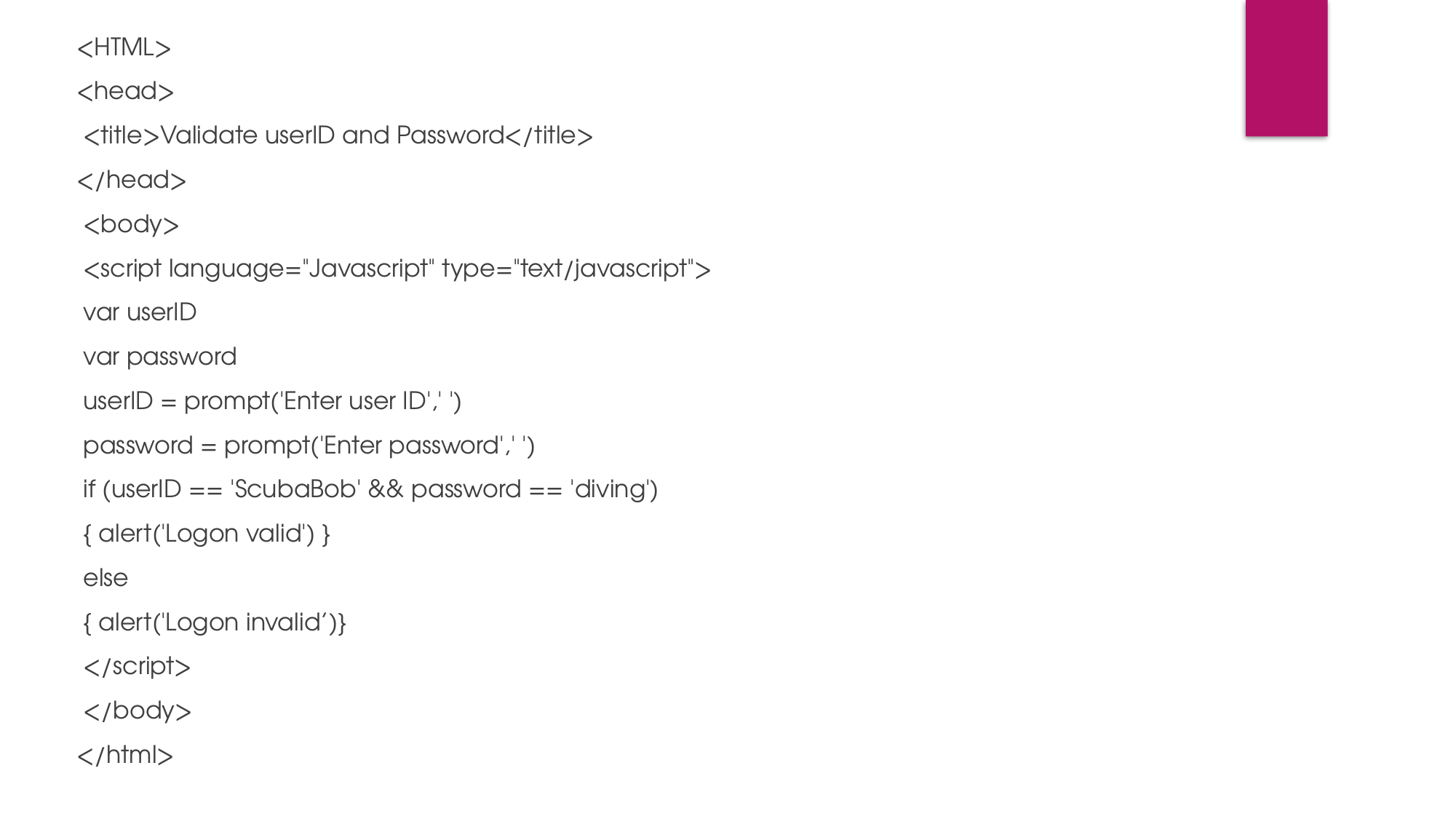

<HTML>
<head>
 <title>Validate userID and Password</title>
</head>
 <body>
 <script language="Javascript" type="text/javascript">
 var userID
 var password
 userID = prompt('Enter user ID',' ')
 password = prompt('Enter password',' ')
 if (userID == 'ScubaBob' && password == 'diving')
 { alert('Logon valid') }
 else
 { alert('Logon invalid’)}
 </script>
 </body>
</html>